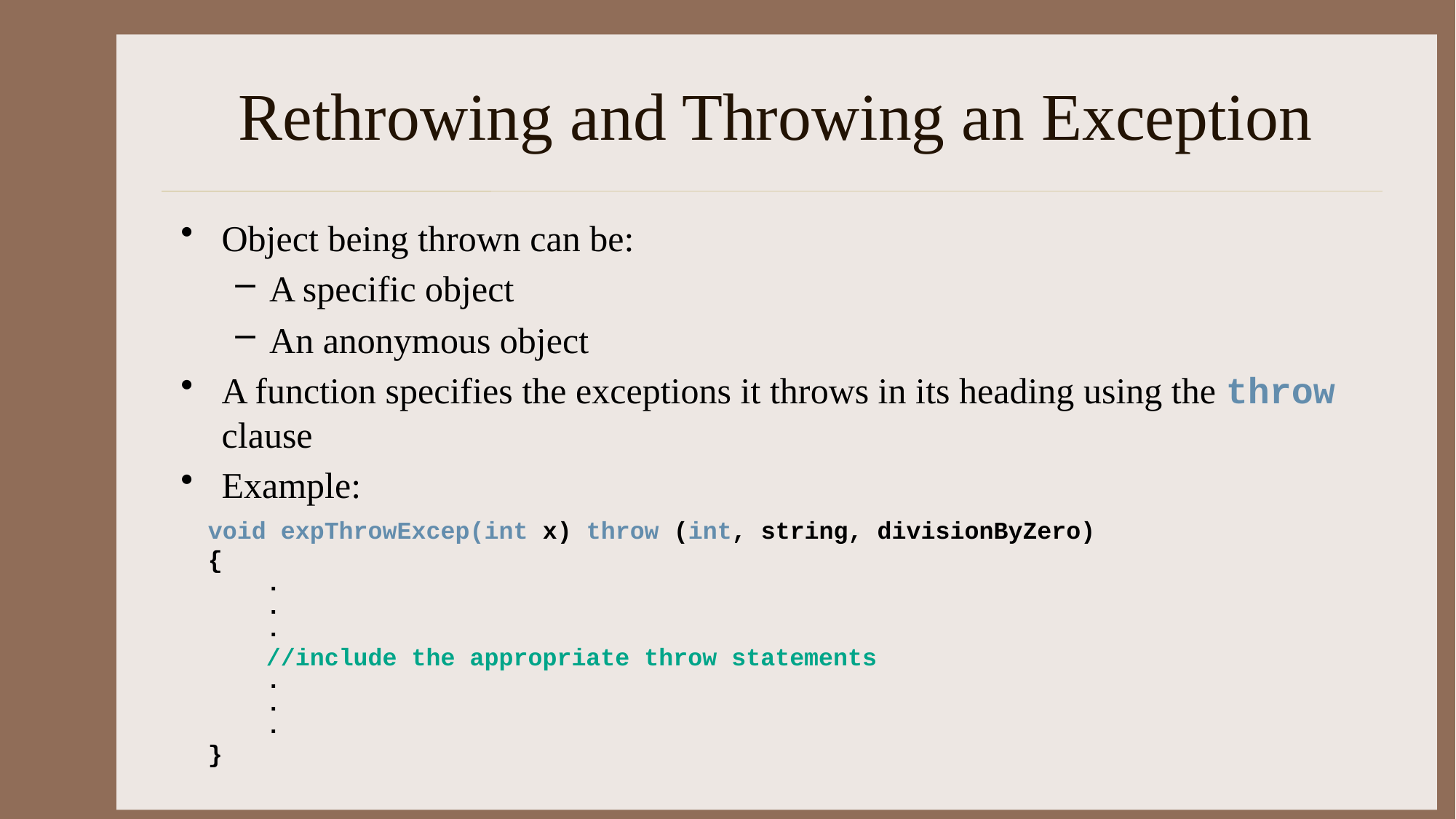

# Rethrowing and Throwing an Exception
Object being thrown can be:
A specific object
An anonymous object
A function specifies the exceptions it throws in its heading using the throw clause
Example:
void expThrowExcep(int x) throw (int, string, divisionByZero)
{
    .
    .
    .
    //include the appropriate throw statements
    .
    .
    .
}